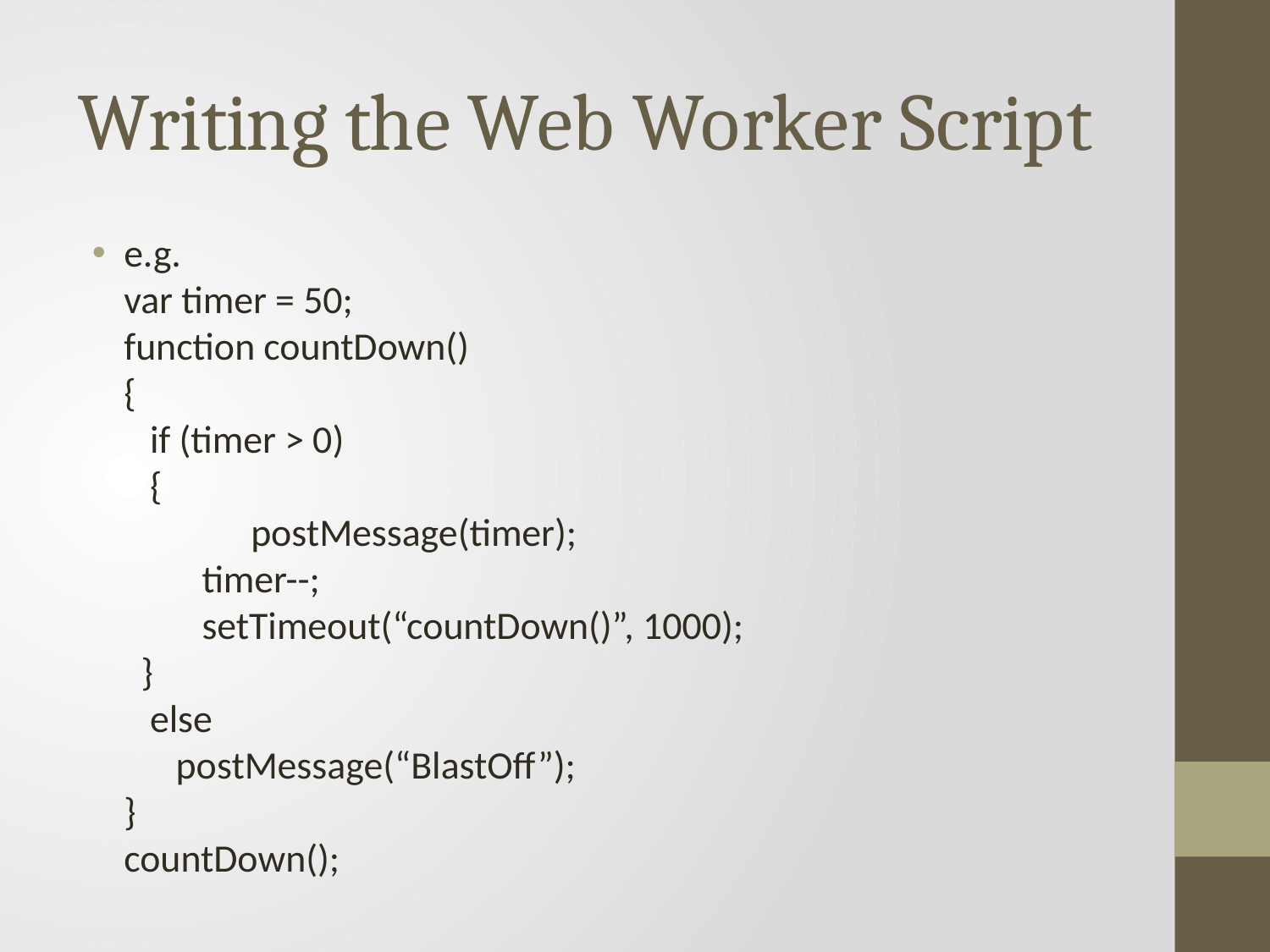

# Writing the Web Worker Script
e.g.
var timer = 50;
function countDown()
{
   if (timer > 0)
   {
	postMessage(timer);
         timer--;
         setTimeout(“countDown()”, 1000);
  }
   else
      postMessage(“BlastOff”);
}
countDown();